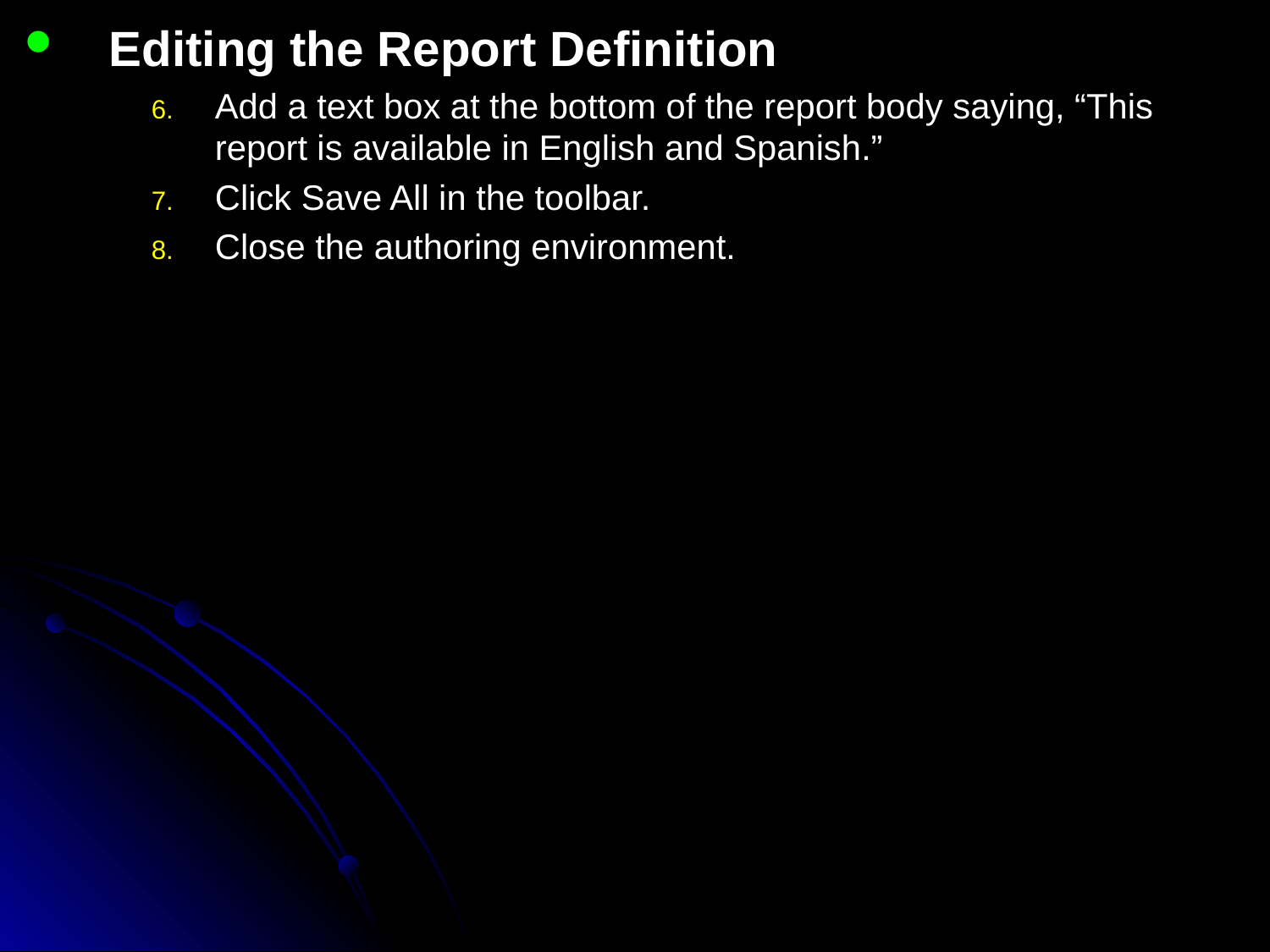

Editing the Report Definition
Add a text box at the bottom of the report body saying, “This report is available in English and Spanish.”
Click Save All in the toolbar.
Close the authoring environment.